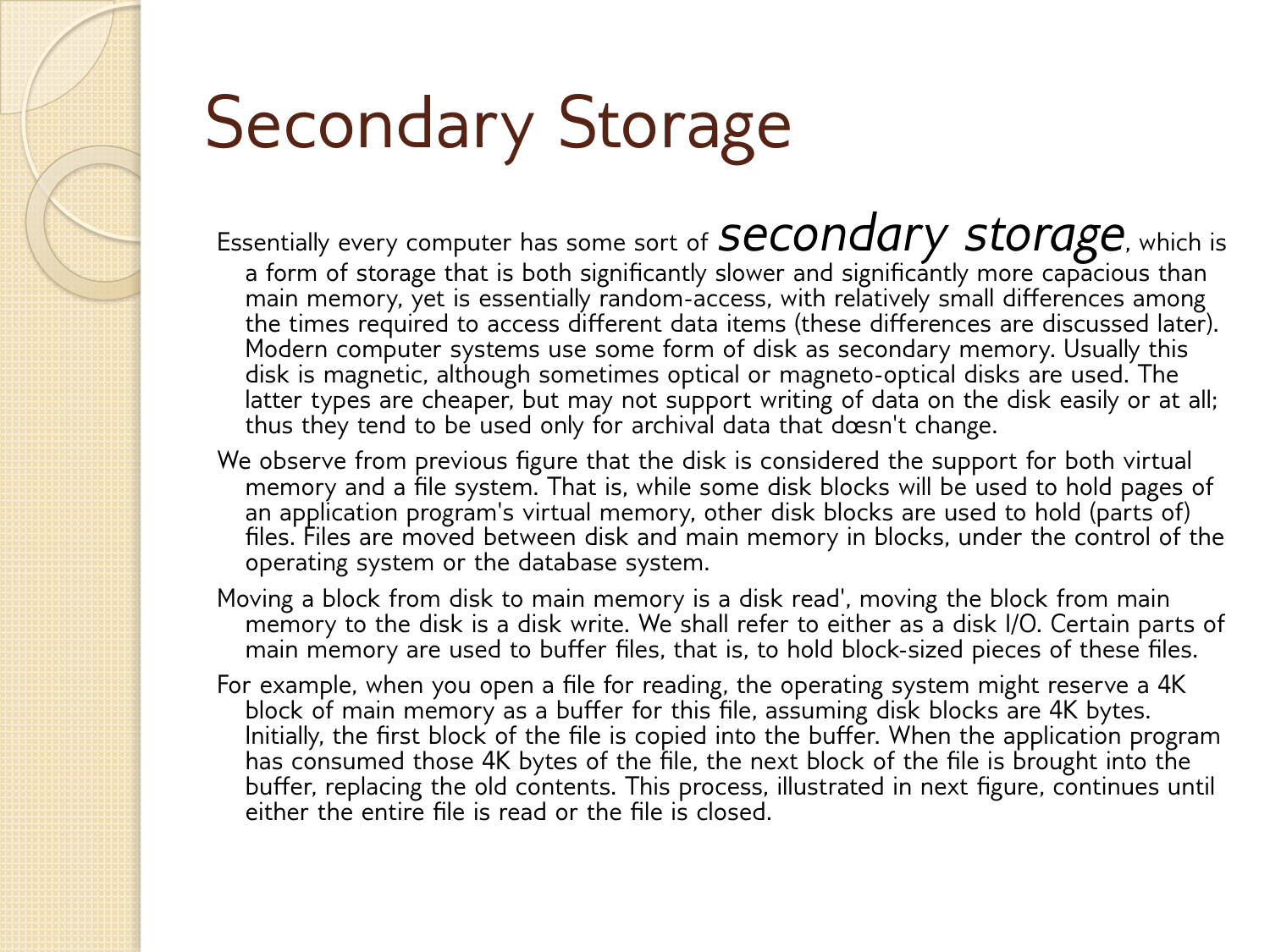

# Secondary Storage
Essentially every computer has some sort of secondary storage, which is a form of storage that is both significantly slower and significantly more capacious than main memory, yet is essentially random-access, with relatively small differences among the times required to access different data items (these differences are discussed later). Modern computer systems use some form of disk as secondary memory. Usually this disk is magnetic, although sometimes optical or magneto-optical disks are used. The latter types are cheaper, but may not support writing of data on the disk easily or at all; thus they tend to be used only for archival data that doesn't change.
We observe from previous figure that the disk is considered the support for both virtual memory and a file system. That is, while some disk blocks will be used to hold pages of an application program's virtual memory, other disk blocks are used to hold (parts of) files. Files are moved between disk and main memory in blocks, under the control of the operating system or the database system.
Moving a block from disk to main memory is a disk read', moving the block from main memory to the disk is a disk write. We shall refer to either as a disk I/O. Certain parts of main memory are used to buffer files, that is, to hold block-sized pieces of these files.
For example, when you open a file for reading, the operating system might reserve a 4K block of main memory as a buffer for this file, assuming disk blocks are 4K bytes. Initially, the first block of the file is copied into the buffer. When the application program has consumed those 4K bytes of the file, the next block of the file is brought into the buffer, replacing the old contents. This process, illustrated in next figure, continues until either the entire file is read or the file is closed.